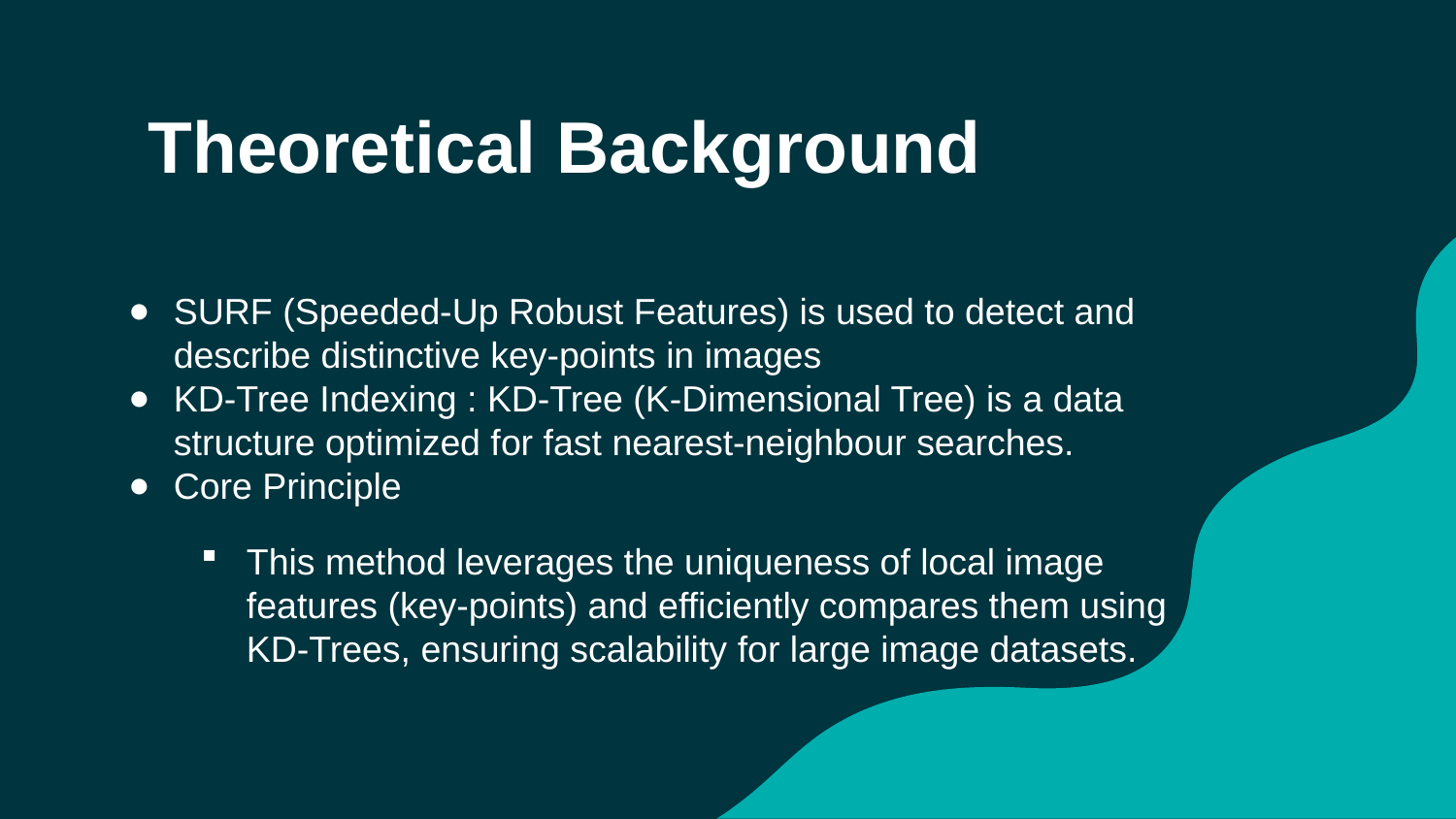

# Theoretical Background
SURF (Speeded-Up Robust Features) is used to detect and describe distinctive key-points in images
KD-Tree Indexing : KD-Tree (K-Dimensional Tree) is a data structure optimized for fast nearest-neighbour searches.
Core Principle
This method leverages the uniqueness of local image features (key-points) and efficiently compares them using KD-Trees, ensuring scalability for large image datasets.